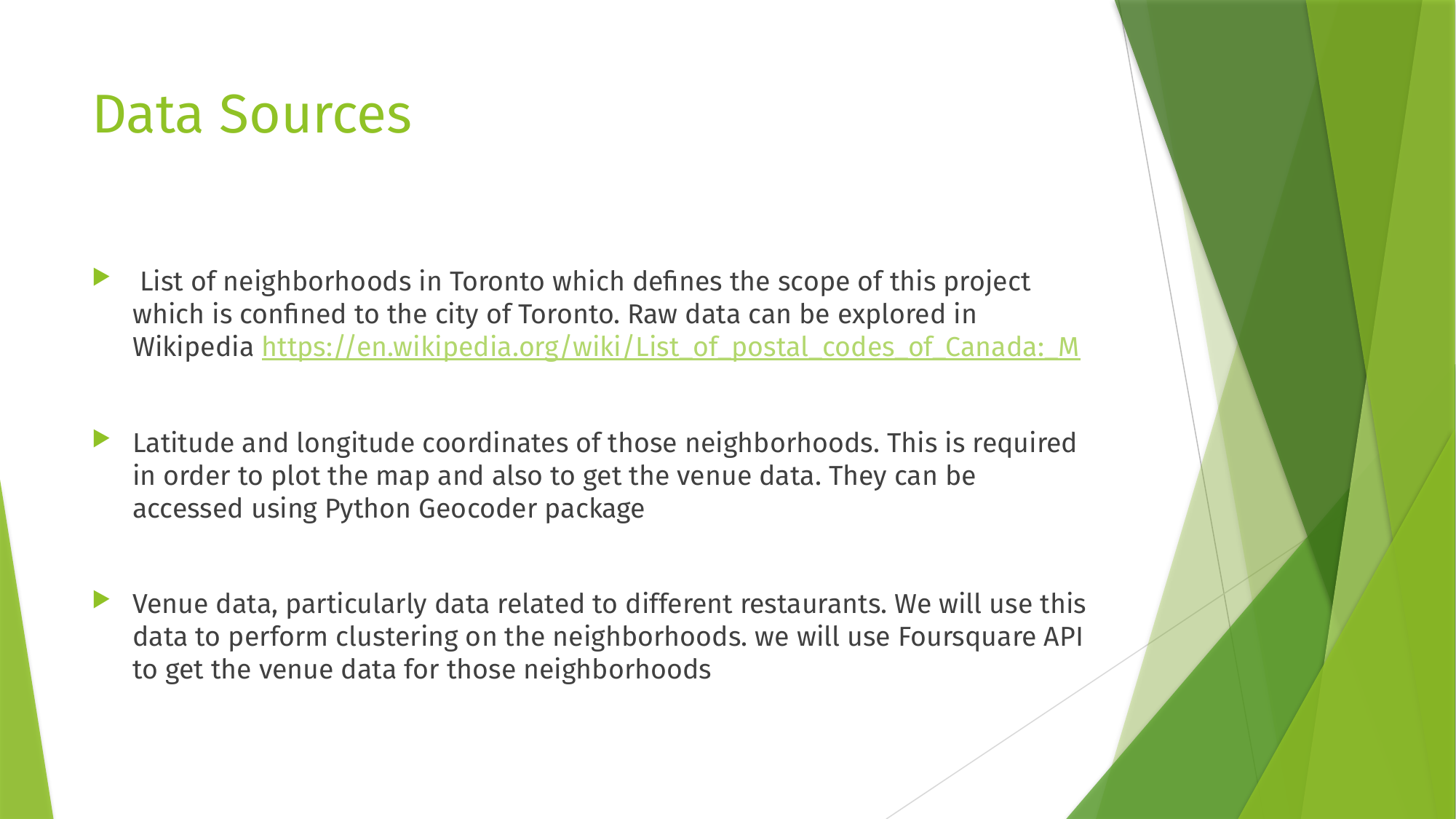

# Data Sources
 List of neighborhoods in Toronto which defines the scope of this project which is confined to the city of Toronto. Raw data can be explored in Wikipedia https://en.wikipedia.org/wiki/List_of_postal_codes_of_Canada:_M

Latitude and longitude coordinates of those neighborhoods. This is required in order to plot the map and also to get the venue data. They can be accessed using Python Geocoder package

Venue data, particularly data related to different restaurants. We will use this data to perform clustering on the neighborhoods. we will use Foursquare API to get the venue data for those neighborhoods